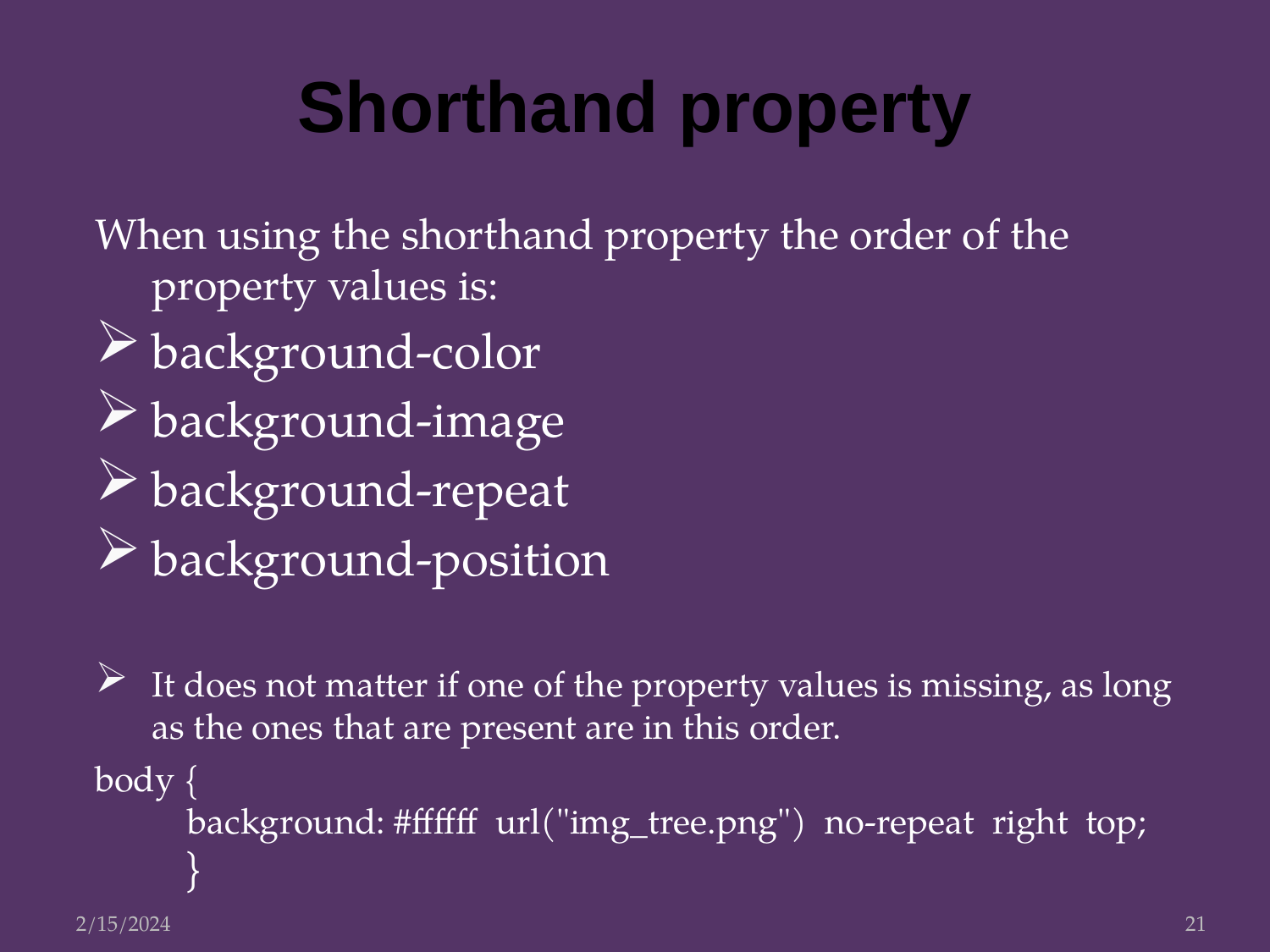

# Shorthand property
When using the shorthand property the order of the property values is:
background-color
background-image
background-repeat
background-position

It does not matter if one of the property values is missing, as long as the ones that are present are in this order.
body {
    background: #ffffff  url("img_tree.png")  no-repeat  right  top;
   }

2/15/2024
21